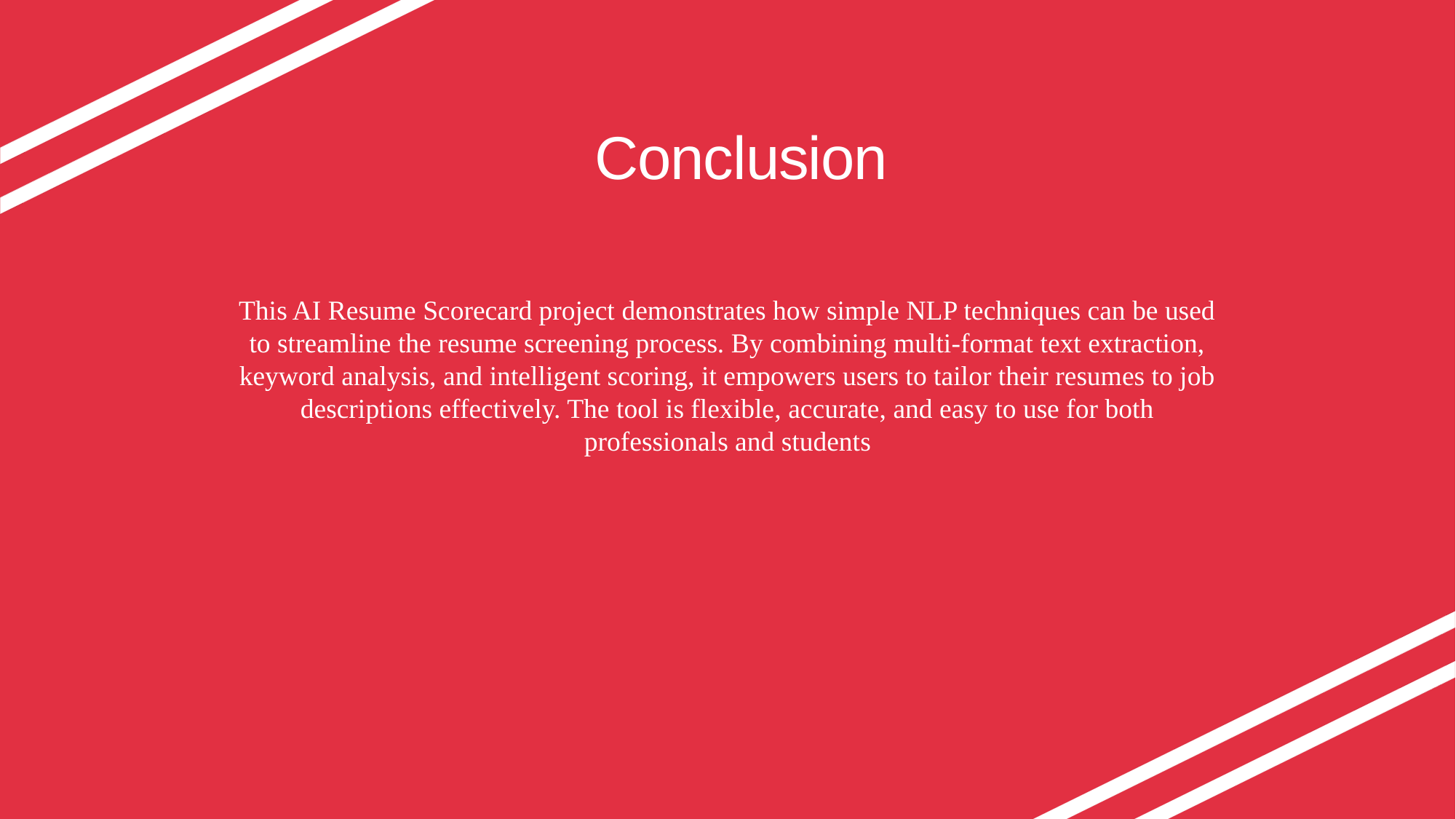

# Conclusion
This AI Resume Scorecard project demonstrates how simple NLP techniques can be used to streamline the resume screening process. By combining multi-format text extraction, keyword analysis, and intelligent scoring, it empowers users to tailor their resumes to job descriptions effectively. The tool is flexible, accurate, and easy to use for both professionals and students